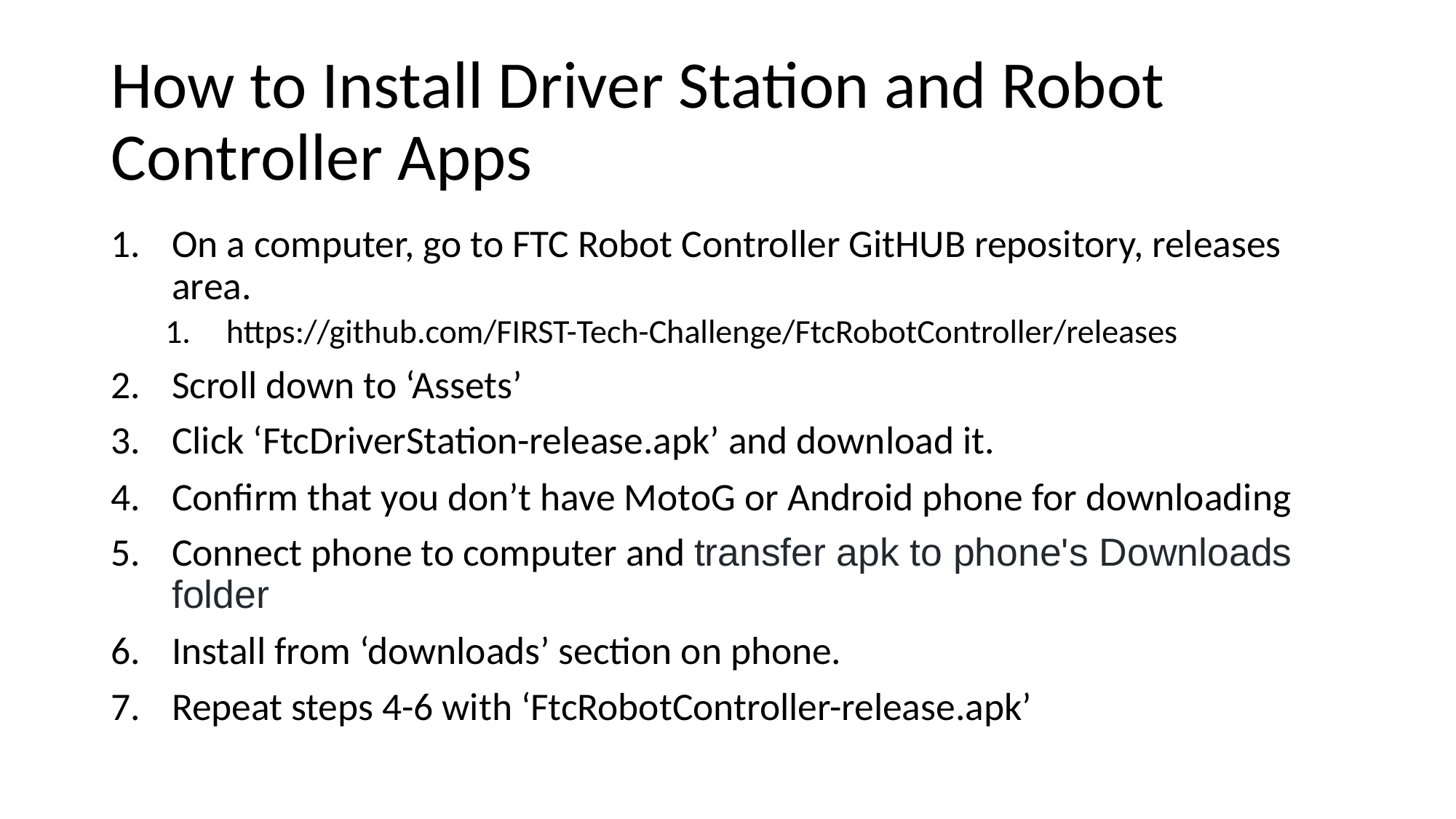

# How to Install Driver Station and Robot Controller Apps
On a computer, go to FTC Robot Controller GitHUB repository, releases area.
https://github.com/FIRST-Tech-Challenge/FtcRobotController/releases
Scroll down to ‘Assets’
Click ‘FtcDriverStation-release.apk’ and download it.
Confirm that you don’t have MotoG or Android phone for downloading
Connect phone to computer and transfer apk to phone's Downloads folder
Install from ‘downloads’ section on phone.
Repeat steps 4-6 with ‘FtcRobotController-release.apk’